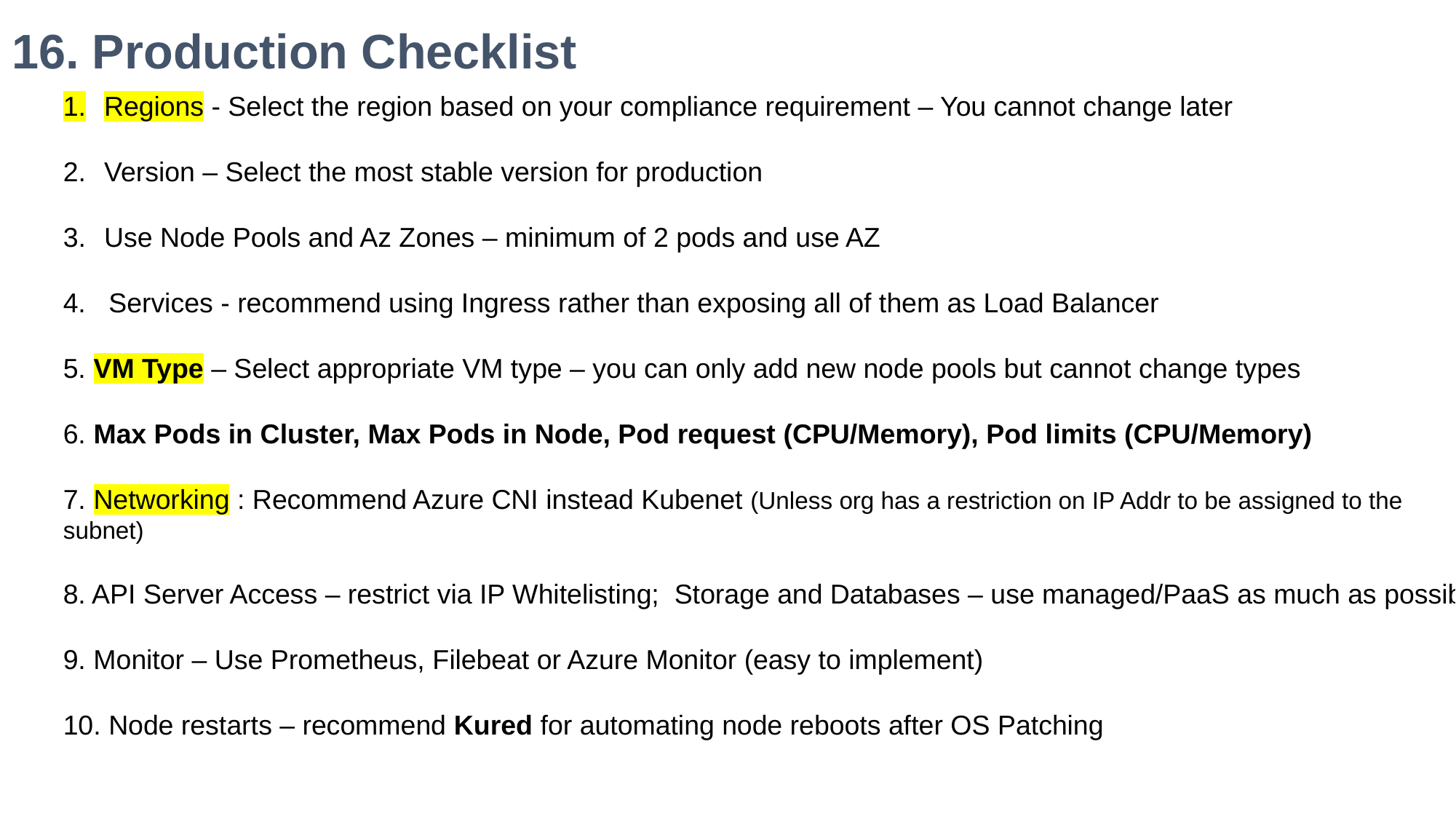

16. Production Checklist
Regions - Select the region based on your compliance requirement – You cannot change later

Version – Select the most stable version for production

Use Node Pools and Az Zones – minimum of 2 pods and use AZ

4.   Services - recommend using Ingress rather than exposing all of them as Load Balancer

5. VM Type – Select appropriate VM type – you can only add new node pools but cannot change types

6. Max Pods in Cluster, Max Pods in Node, Pod request (CPU/Memory), Pod limits (CPU/Memory)

7. Networking : Recommend Azure CNI instead Kubenet (Unless org has a restriction on IP Addr to be assigned to the subnet)

8. API Server Access – restrict via IP Whitelisting;  Storage and Databases – use managed/PaaS as much as possible

9. Monitor – Use Prometheus, Filebeat or Azure Monitor (easy to implement)

10. Node restarts – recommend Kured for automating node reboots after OS Patching